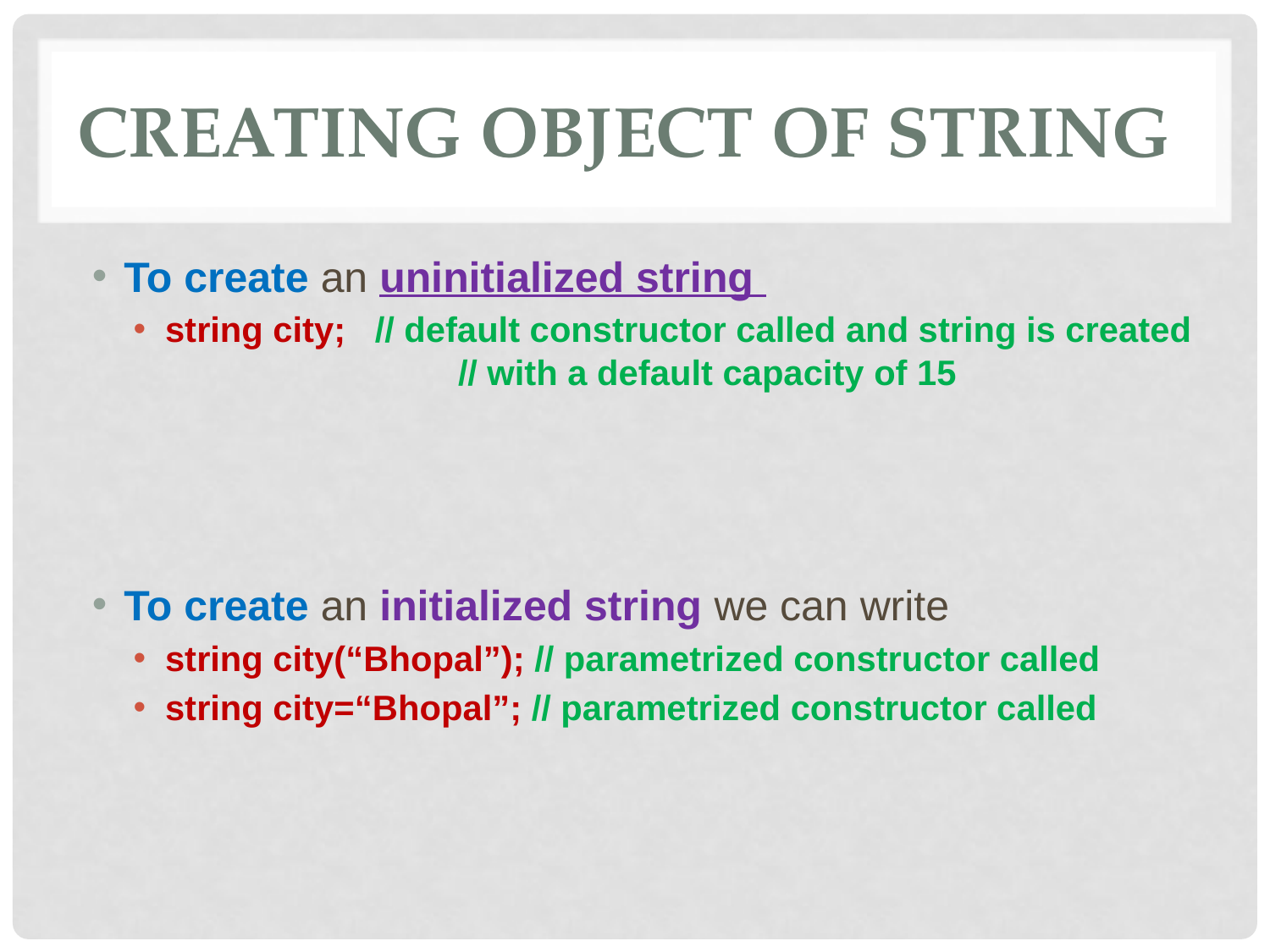

# Creating object of string
To create an uninitialized string
string city;   // default constructor called and string is created 		    // with a default capacity of 15

To create an initialized string we can write
string city(“Bhopal”); // parametrized constructor called
string city=“Bhopal”; // parametrized constructor called